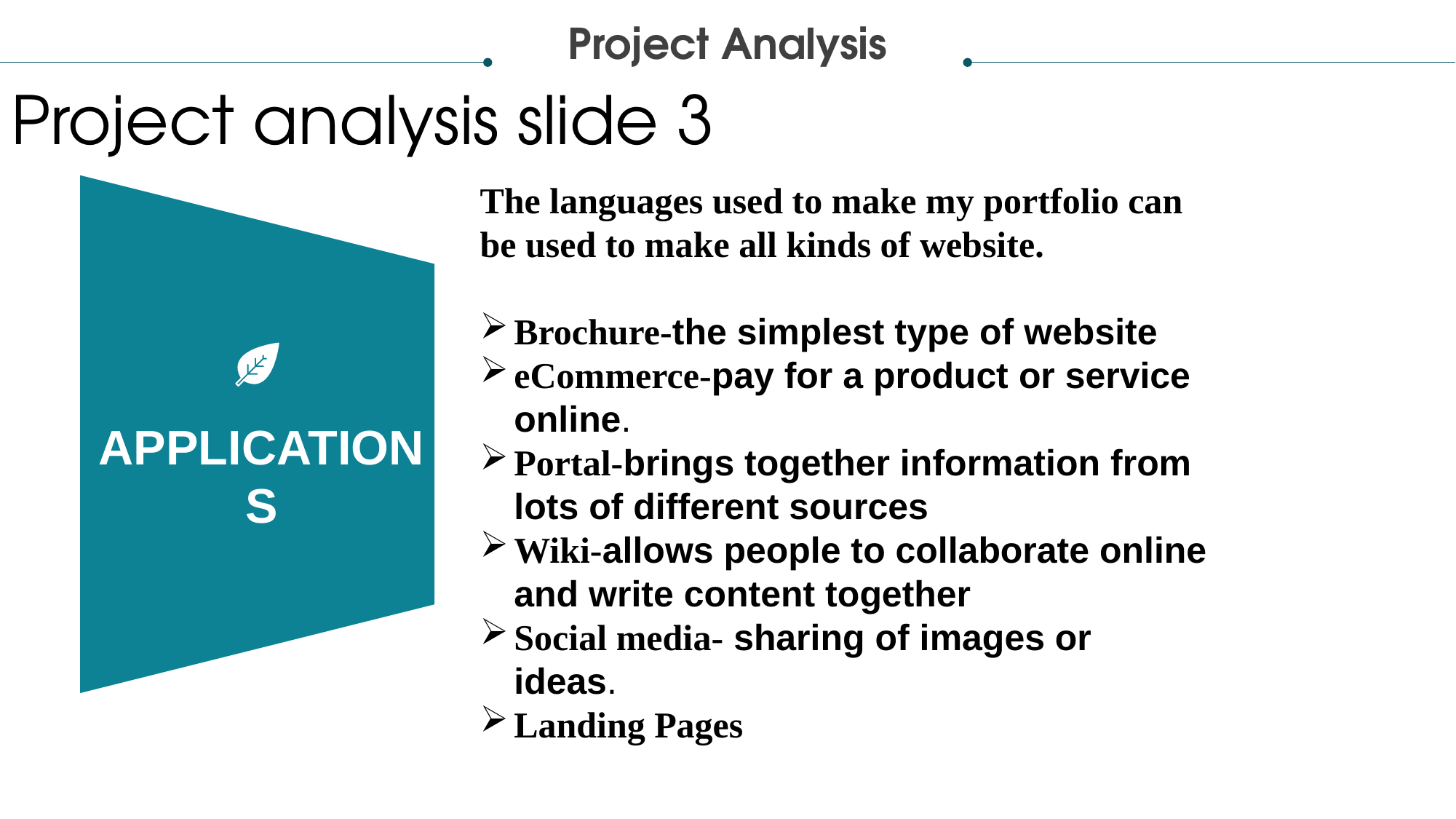

Project Analysis
Project analysis slide 3
The languages used to make my portfolio can be used to make all kinds of website.

Brochure-the simplest type of website
eCommerce-pay for a product or service online.
Portal-brings together information from lots of different sources
Wiki-allows people to collaborate online and write content together
Social media- sharing of images or ideas.
Landing Pages

APPLICATIONS